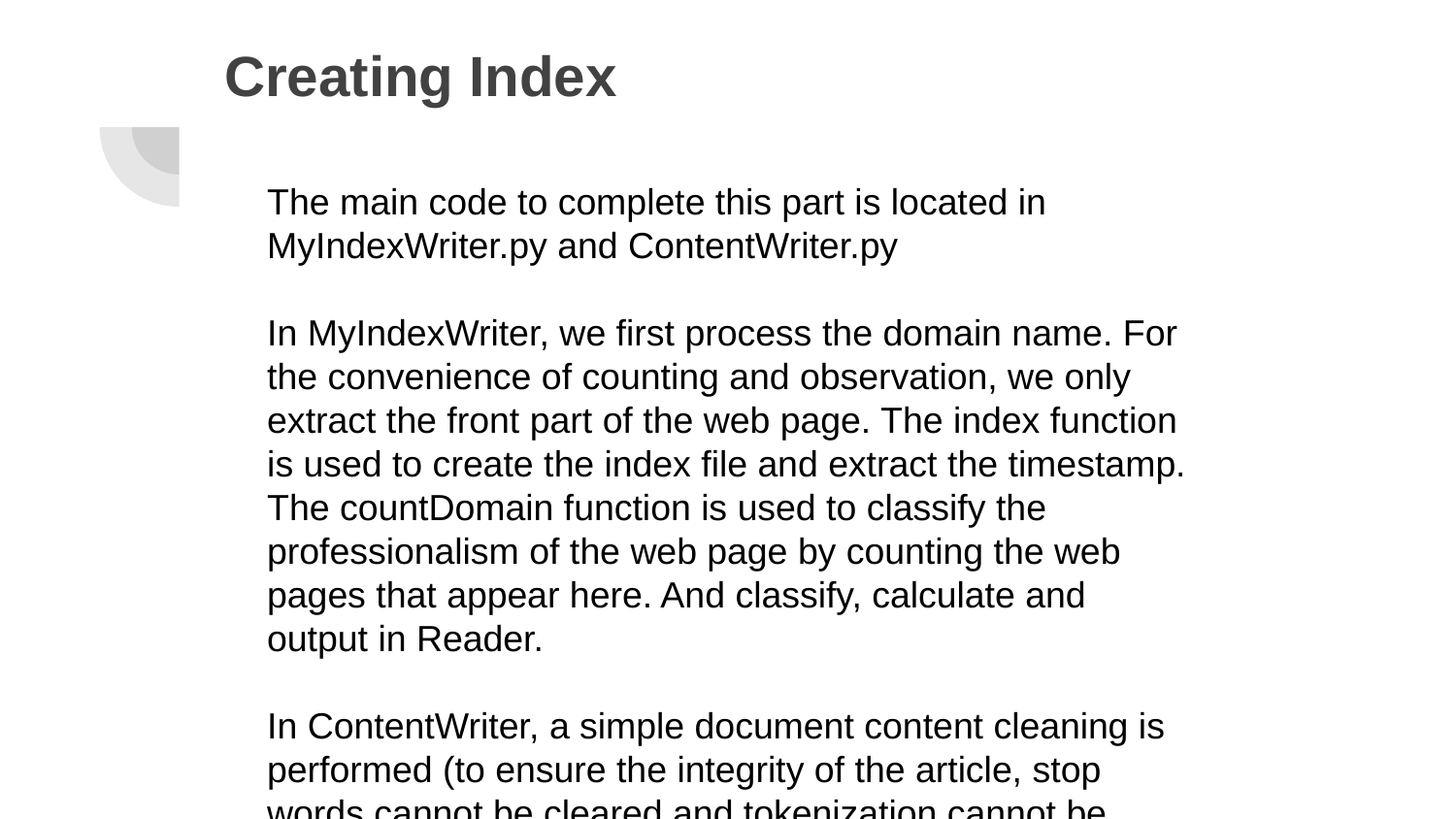

# Creating Index
The main code to complete this part is located in MyIndexWriter.py and ContentWriter.py

In MyIndexWriter, we first process the domain name. For the convenience of counting and observation, we only extract the front part of the web page. The index function is used to create the index file and extract the timestamp. The countDomain function is used to classify the professionalism of the web page by counting the web pages that appear here. And classify, calculate and output in Reader.

In ContentWriter, a simple document content cleaning is performed (to ensure the integrity of the article, stop words cannot be cleared and tokenization cannot be performed), and then the document NO is matched and indexed.